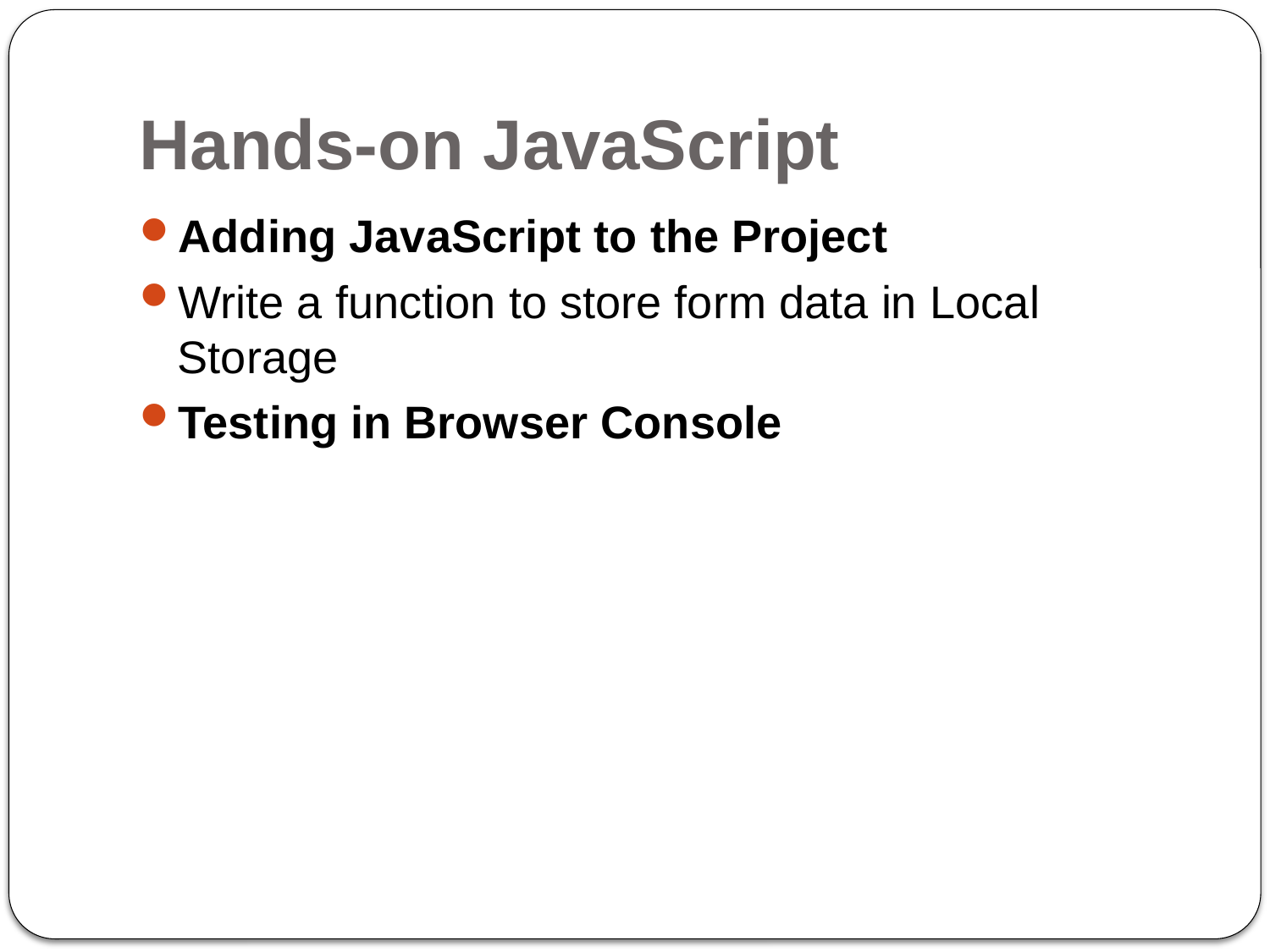

# Hands-on JavaScript
Adding JavaScript to the Project
Write a function to store form data in Local Storage
Testing in Browser Console